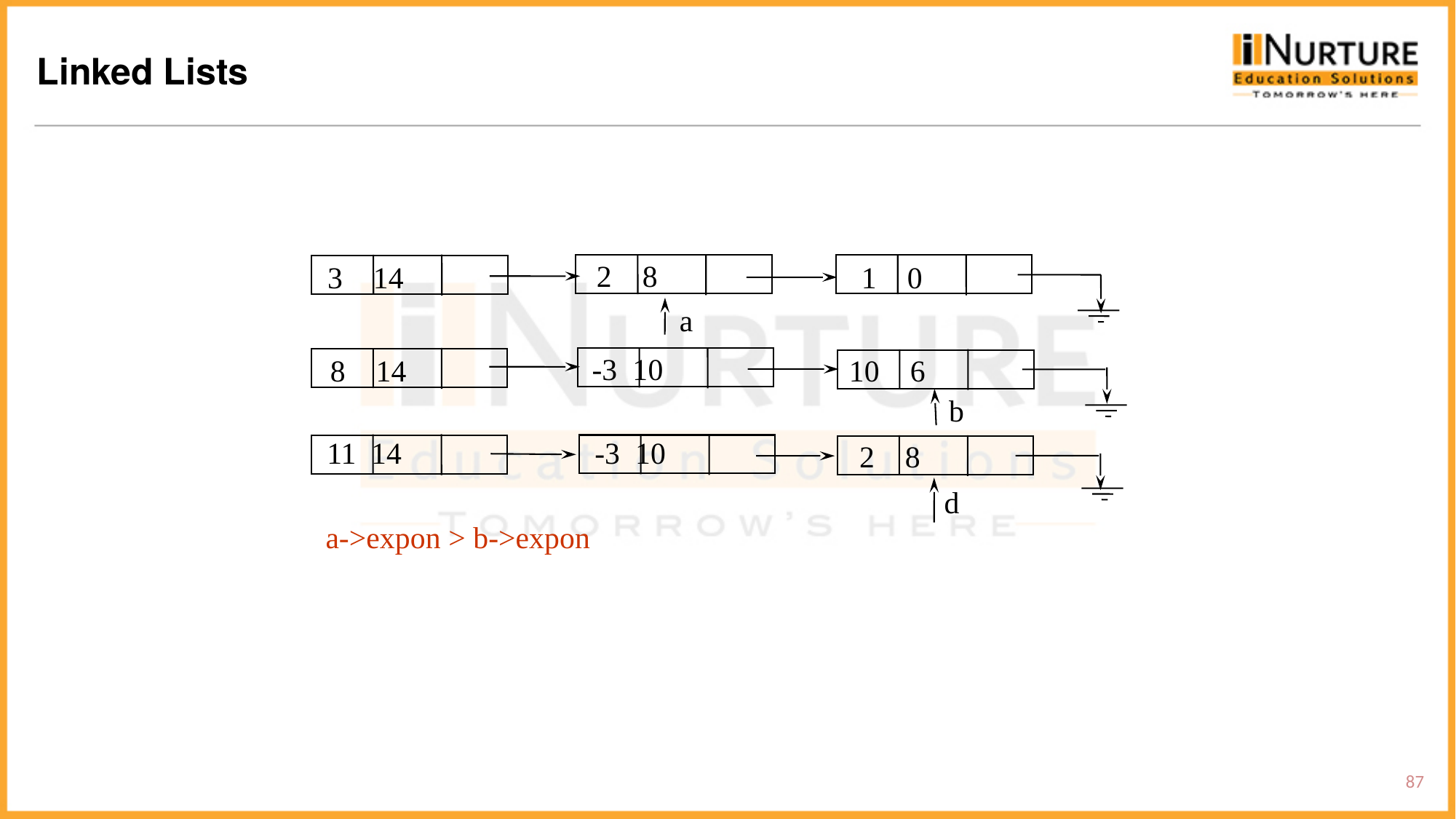

Linked Lists
2    8
1    0
3    14

a

-3  10
10    6
8    14

b

-3  10
11  14
2    8

d

a->expon > b->expon
87